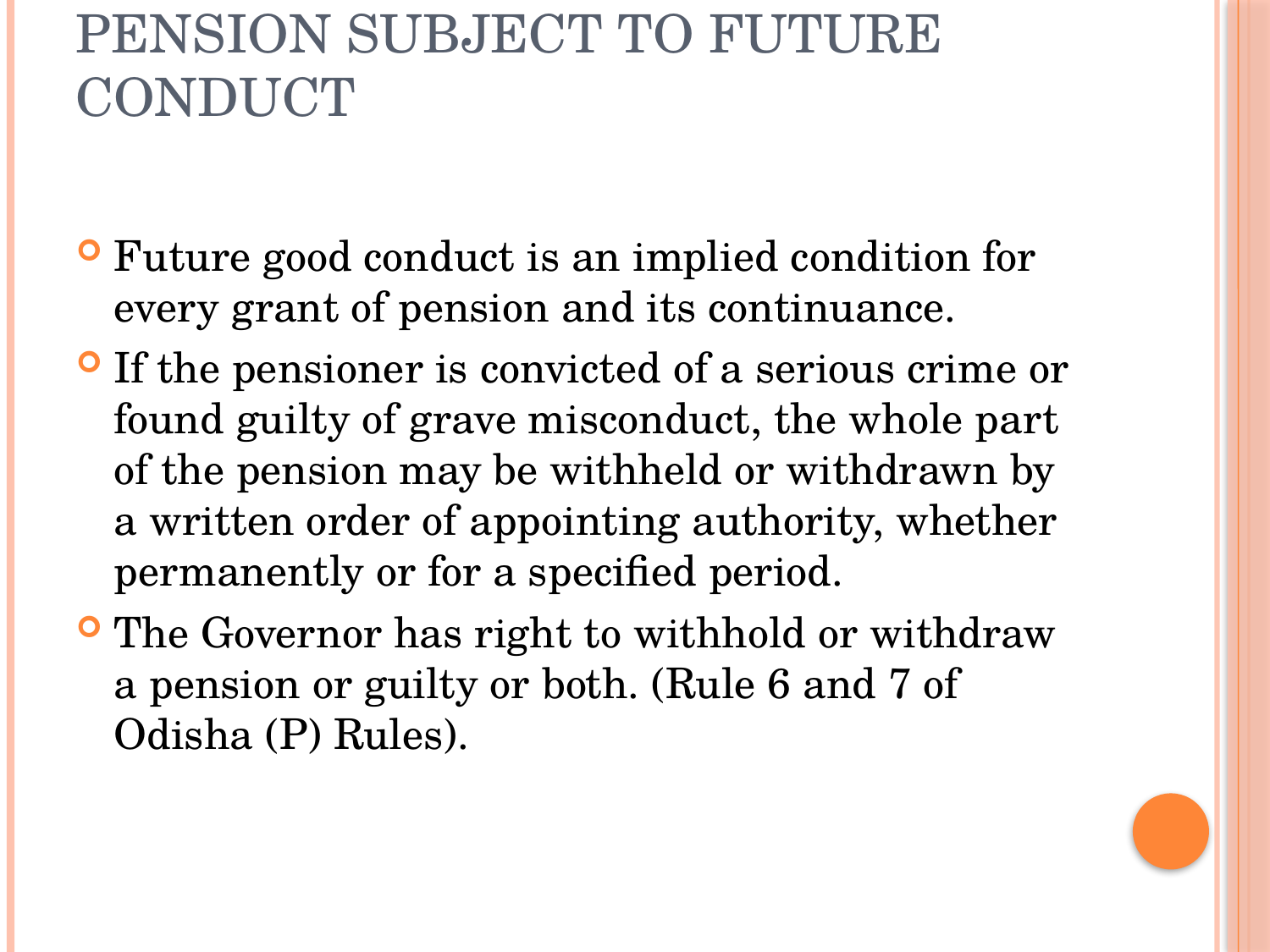

# Pension subject to future conduct
Future good conduct is an implied condition for every grant of pension and its continuance.
If the pensioner is convicted of a serious crime or found guilty of grave misconduct, the whole part of the pension may be withheld or withdrawn by a written order of appointing authority, whether permanently or for a specified period.
The Governor has right to withhold or withdraw a pension or guilty or both. (Rule 6 and 7 of Odisha (P) Rules).